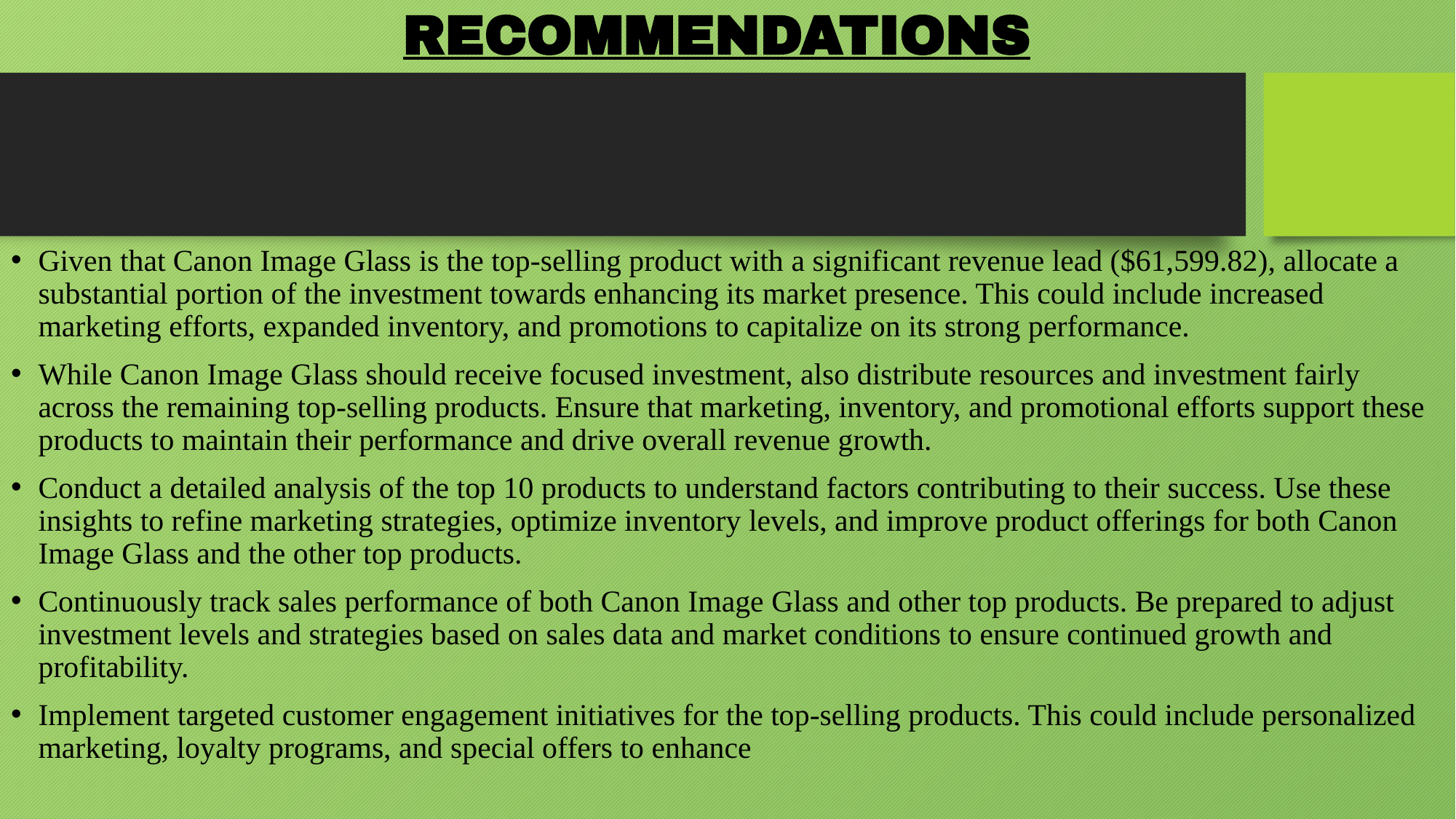

# RECOMMENDATIONS
Given that Canon Image Glass is the top-selling product with a significant revenue lead ($61,599.82), allocate a substantial portion of the investment towards enhancing its market presence. This could include increased marketing efforts, expanded inventory, and promotions to capitalize on its strong performance.
While Canon Image Glass should receive focused investment, also distribute resources and investment fairly across the remaining top-selling products. Ensure that marketing, inventory, and promotional efforts support these products to maintain their performance and drive overall revenue growth.
Conduct a detailed analysis of the top 10 products to understand factors contributing to their success. Use these insights to refine marketing strategies, optimize inventory levels, and improve product offerings for both Canon Image Glass and the other top products.
Continuously track sales performance of both Canon Image Glass and other top products. Be prepared to adjust investment levels and strategies based on sales data and market conditions to ensure continued growth and profitability.
Implement targeted customer engagement initiatives for the top-selling products. This could include personalized marketing, loyalty programs, and special offers to enhance